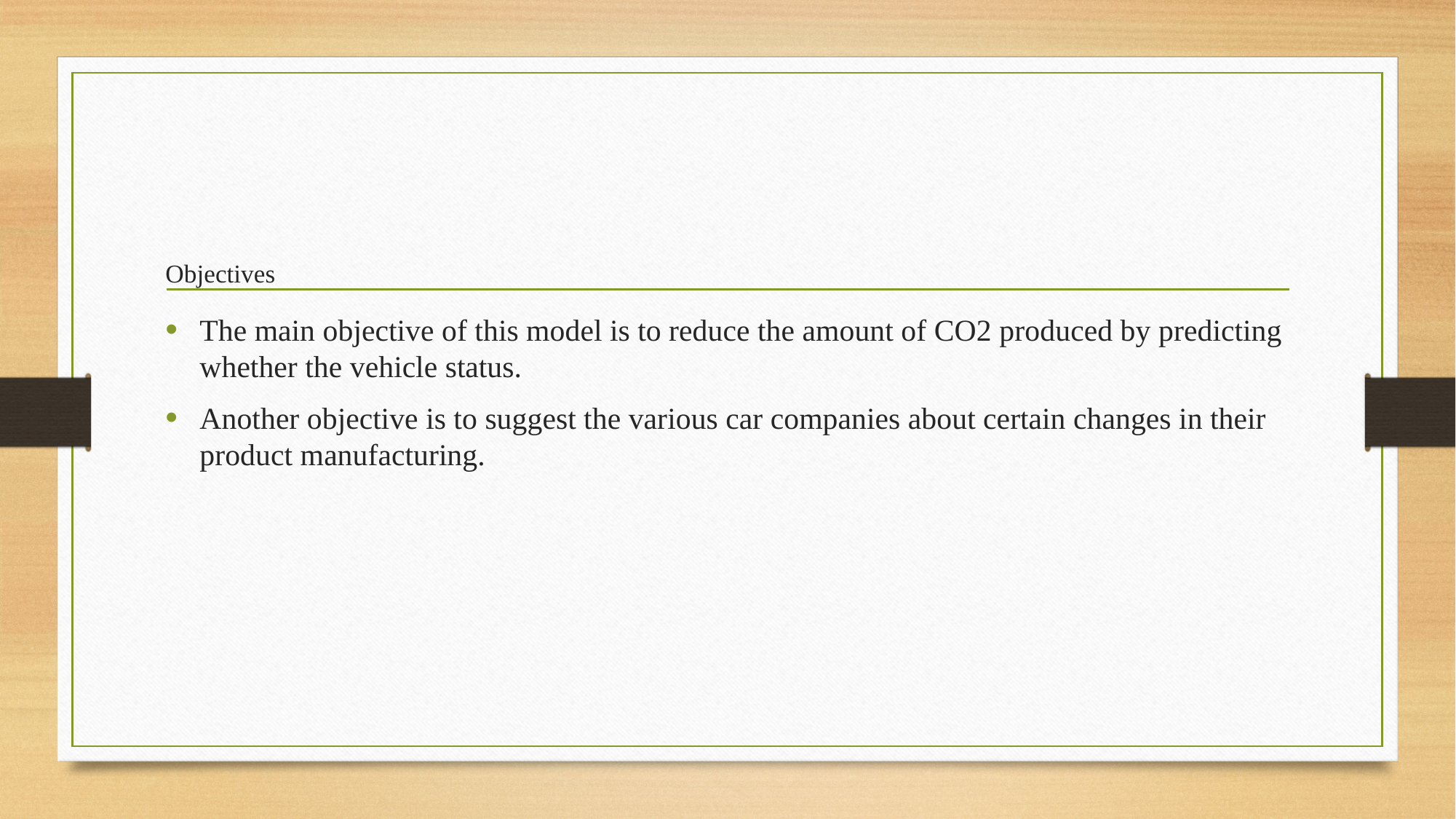

# Objectives
The main objective of this model is to reduce the amount of CO2 produced by predicting whether the vehicle status.
Another objective is to suggest the various car companies about certain changes in their product manufacturing.